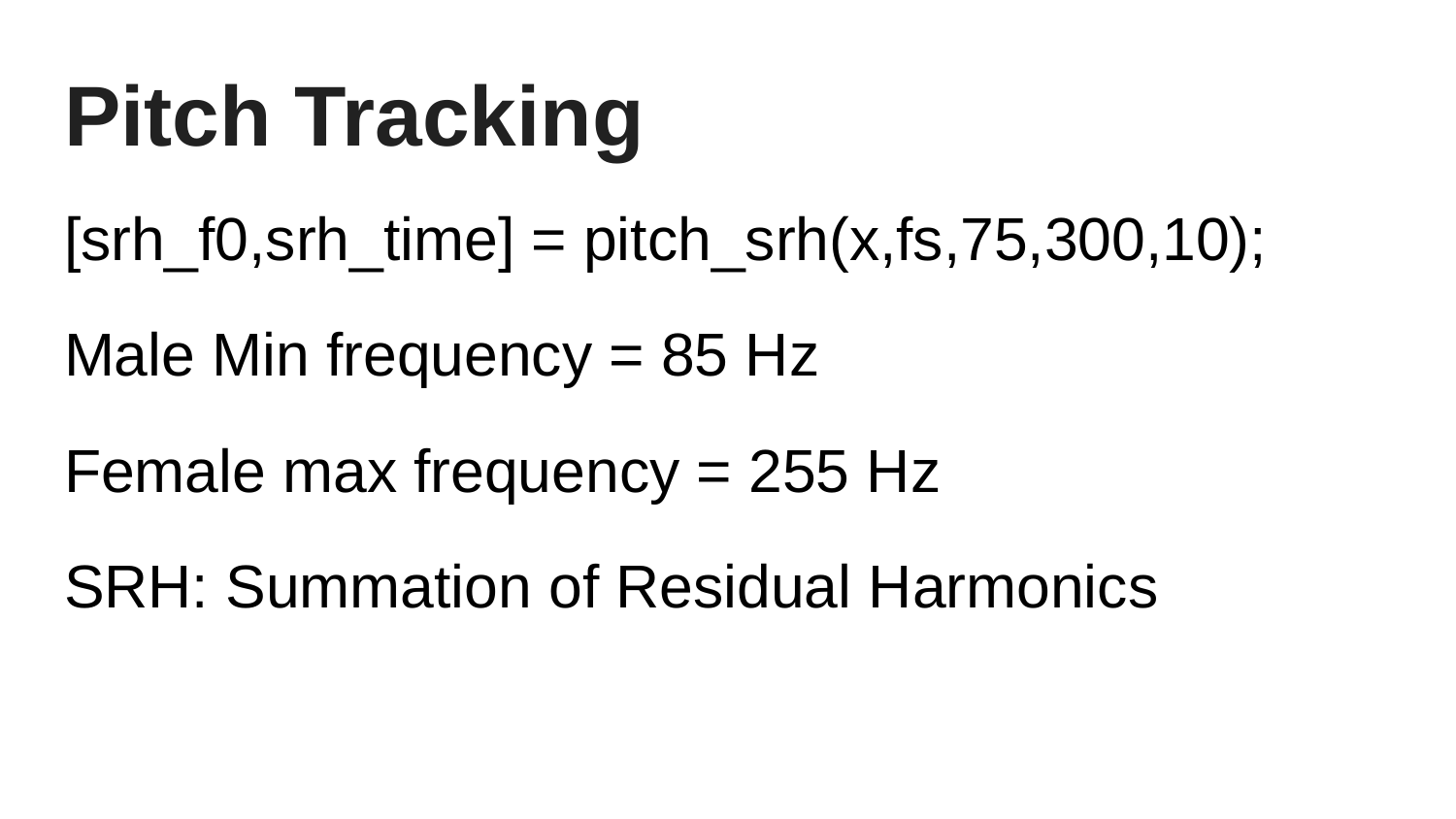

# Pitch Tracking
[srh_f0,srh_time] = pitch_srh(x,fs,75,300,10);
Male Min frequency = 85 Hz
Female max frequency = 255 Hz
SRH: Summation of Residual Harmonics